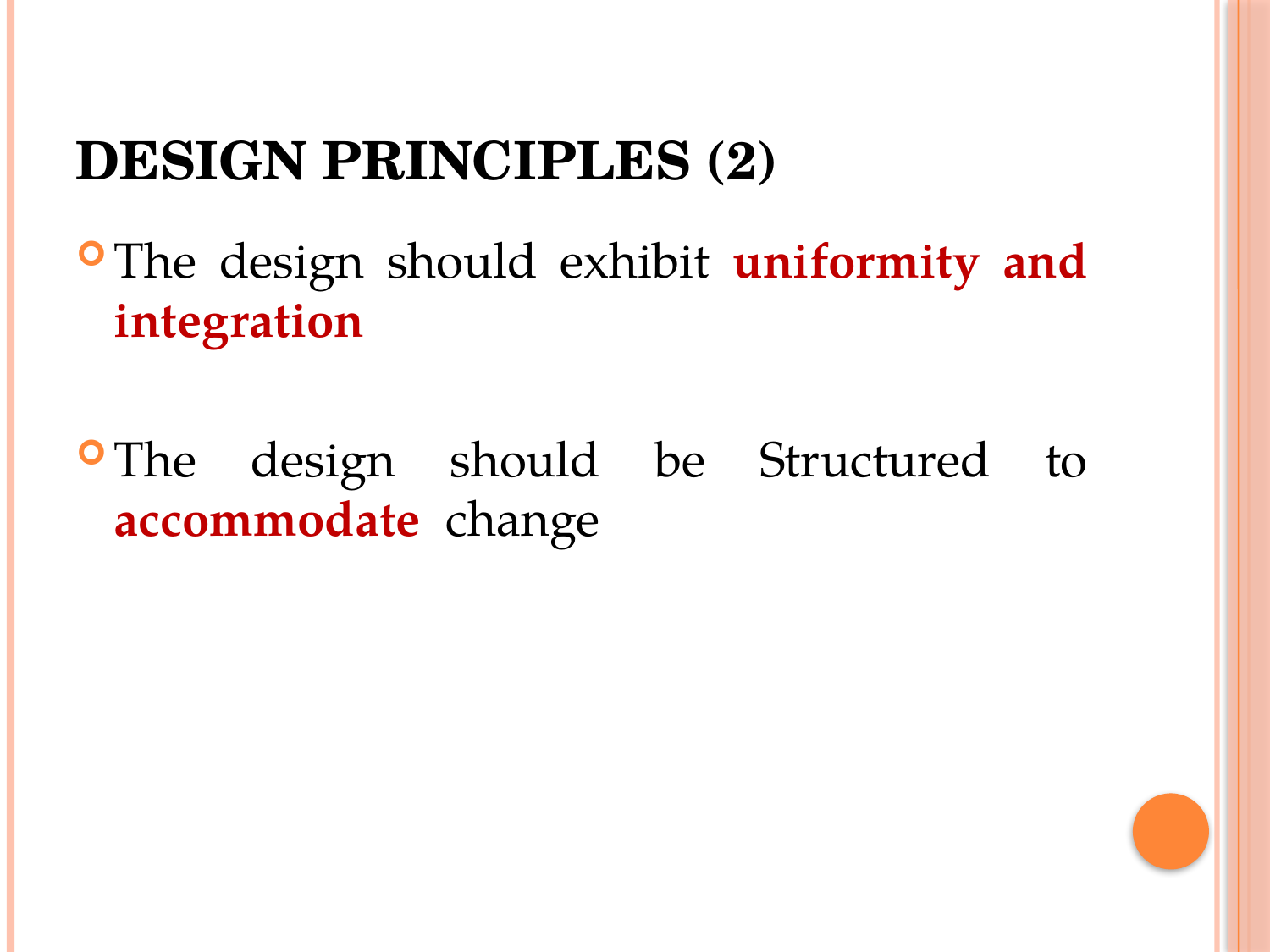

# Design principles (2)
The design should exhibit uniformity and integration

The design should be Structured to accommodate  change

83